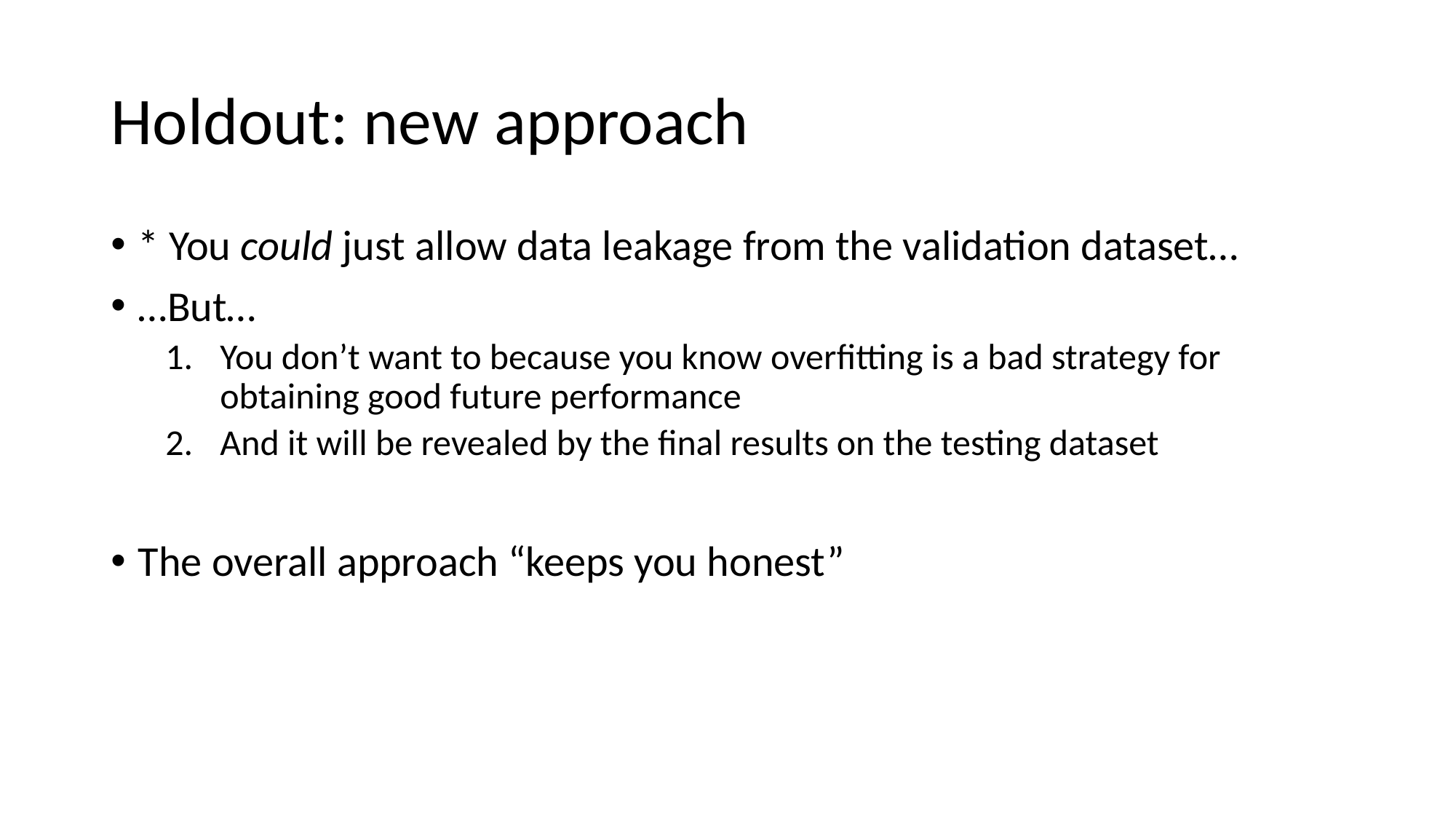

# Holdout: new approach
* You could just allow data leakage from the validation dataset…
…But…
You don’t want to because you know overfitting is a bad strategy for obtaining good future performance
And it will be revealed by the final results on the testing dataset

The overall approach “keeps you honest”